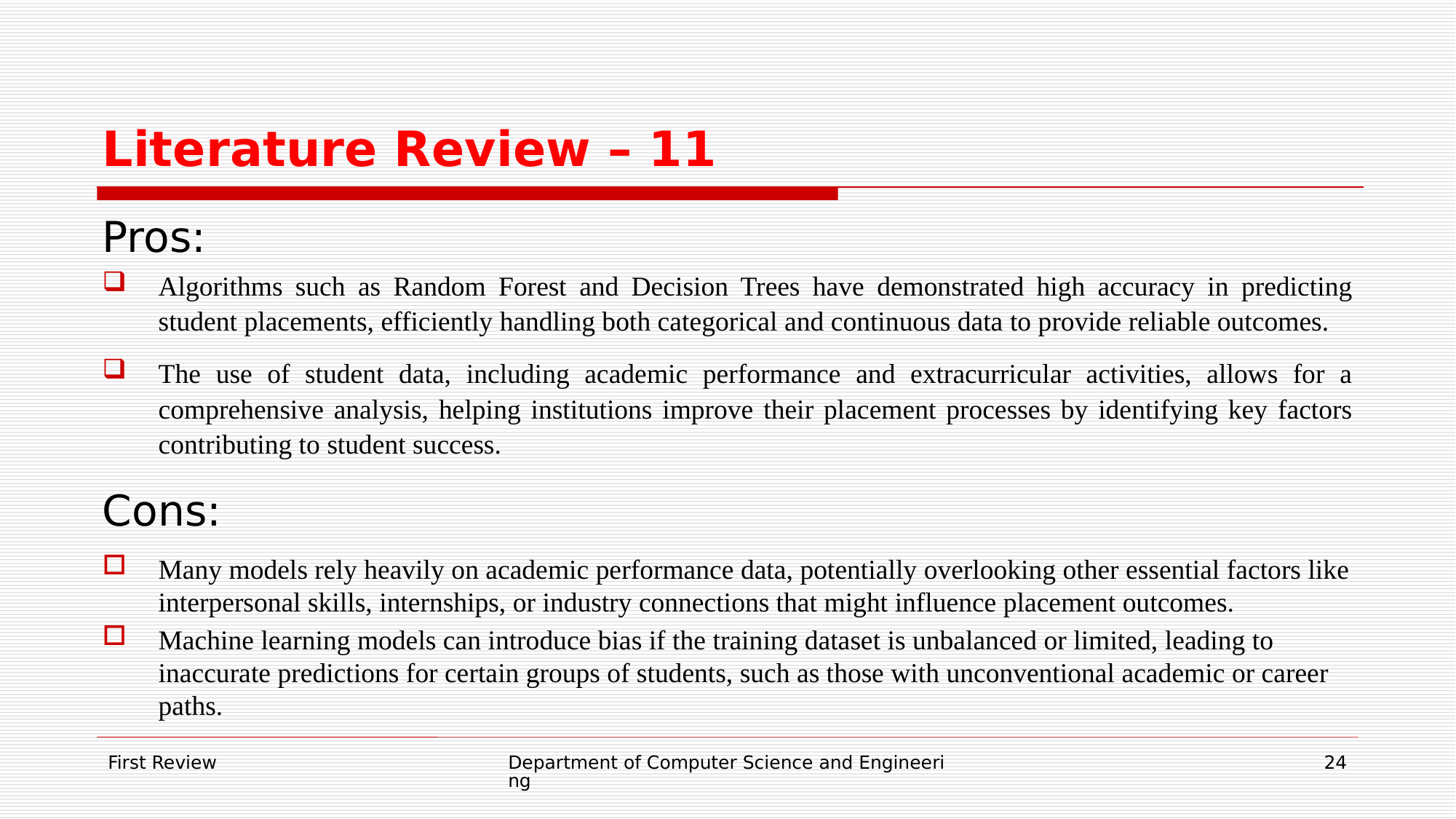

# Literature Review – 11
Pros:
Algorithms such as Random Forest and Decision Trees have demonstrated high accuracy in predicting student placements, efficiently handling both categorical and continuous data to provide reliable outcomes.
The use of student data, including academic performance and extracurricular activities, allows for a comprehensive analysis, helping institutions improve their placement processes by identifying key factors contributing to student success.
Cons:
Many models rely heavily on academic performance data, potentially overlooking other essential factors like interpersonal skills, internships, or industry connections that might influence placement outcomes.
Machine learning models can introduce bias if the training dataset is unbalanced or limited, leading to inaccurate predictions for certain groups of students, such as those with unconventional academic or career paths.
First Review
Department of Computer Science and Engineering
24